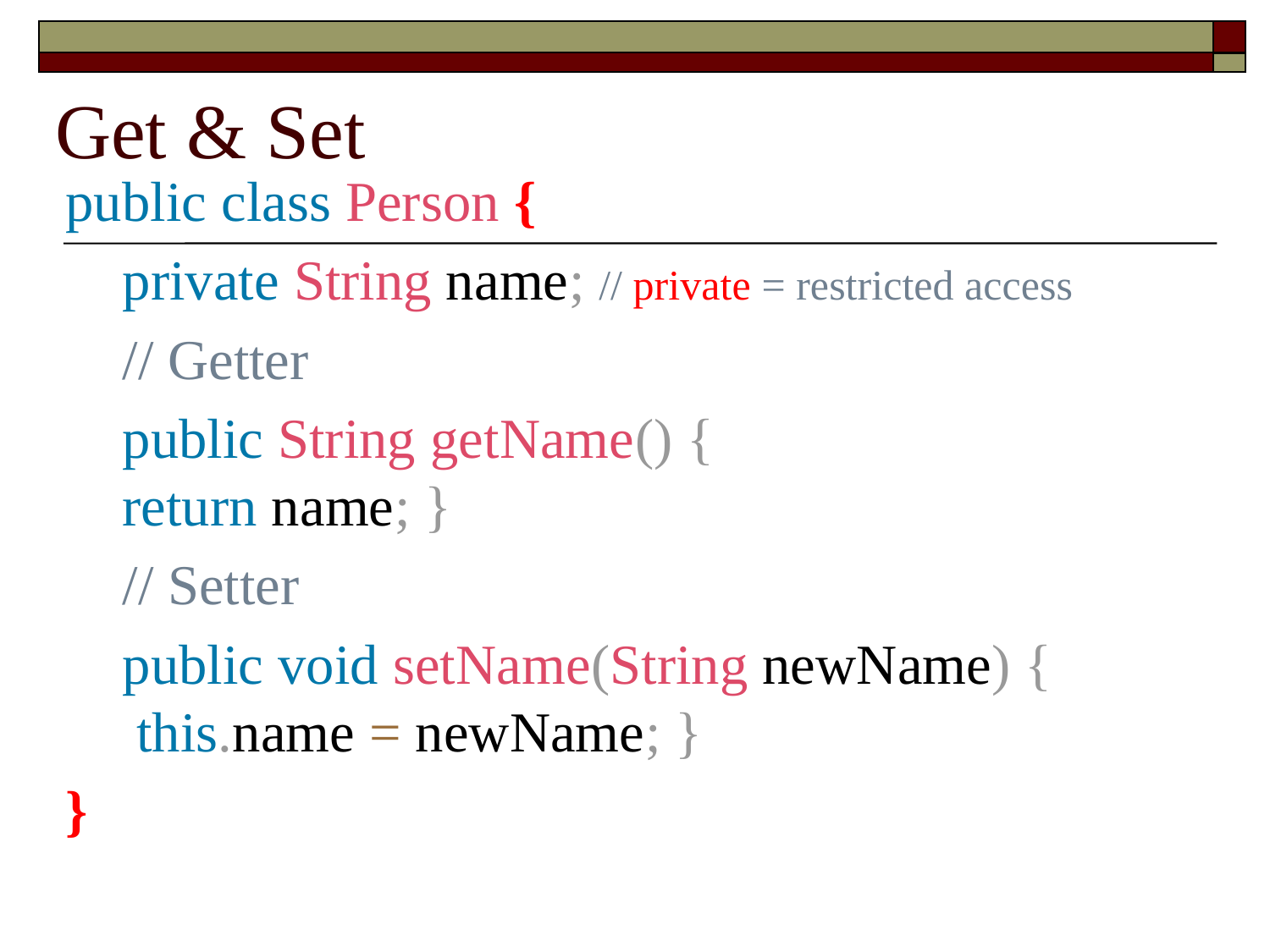

# Get & Set
public class Person {
    private String name; // private = restricted access
    // Getter
    public String getName() {
    return name; }
    // Setter
    public void setName(String newName) {
     this.name = newName; }
}